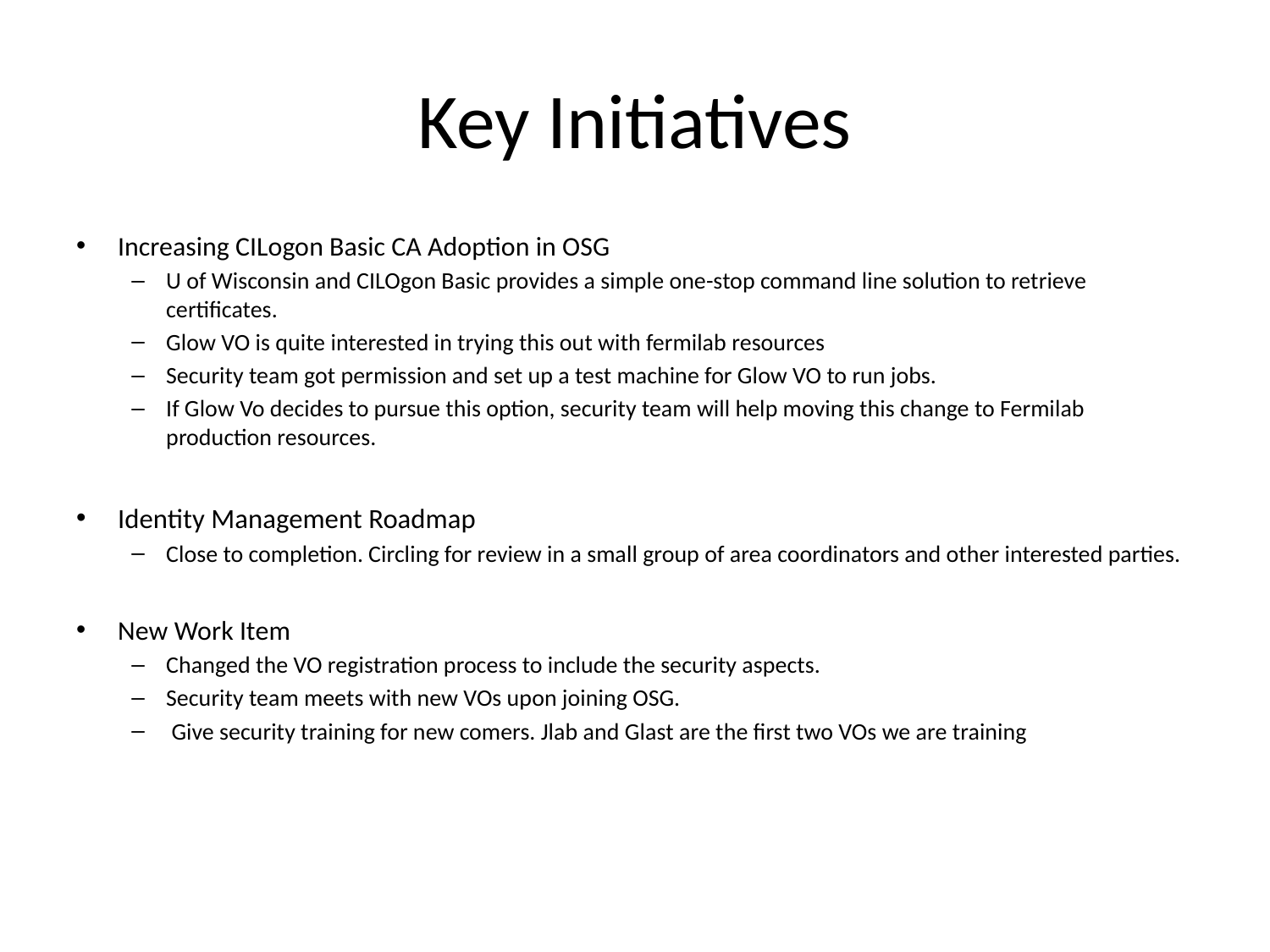

# Key Initiatives
Increasing CILogon Basic CA Adoption in OSG
U of Wisconsin and CILOgon Basic provides a simple one-stop command line solution to retrieve certificates.
Glow VO is quite interested in trying this out with fermilab resources
Security team got permission and set up a test machine for Glow VO to run jobs.
If Glow Vo decides to pursue this option, security team will help moving this change to Fermilab production resources.

Identity Management Roadmap
Close to completion. Circling for review in a small group of area coordinators and other interested parties.

New Work Item
Changed the VO registration process to include the security aspects.
Security team meets with new VOs upon joining OSG.
 Give security training for new comers. Jlab and Glast are the first two VOs we are training